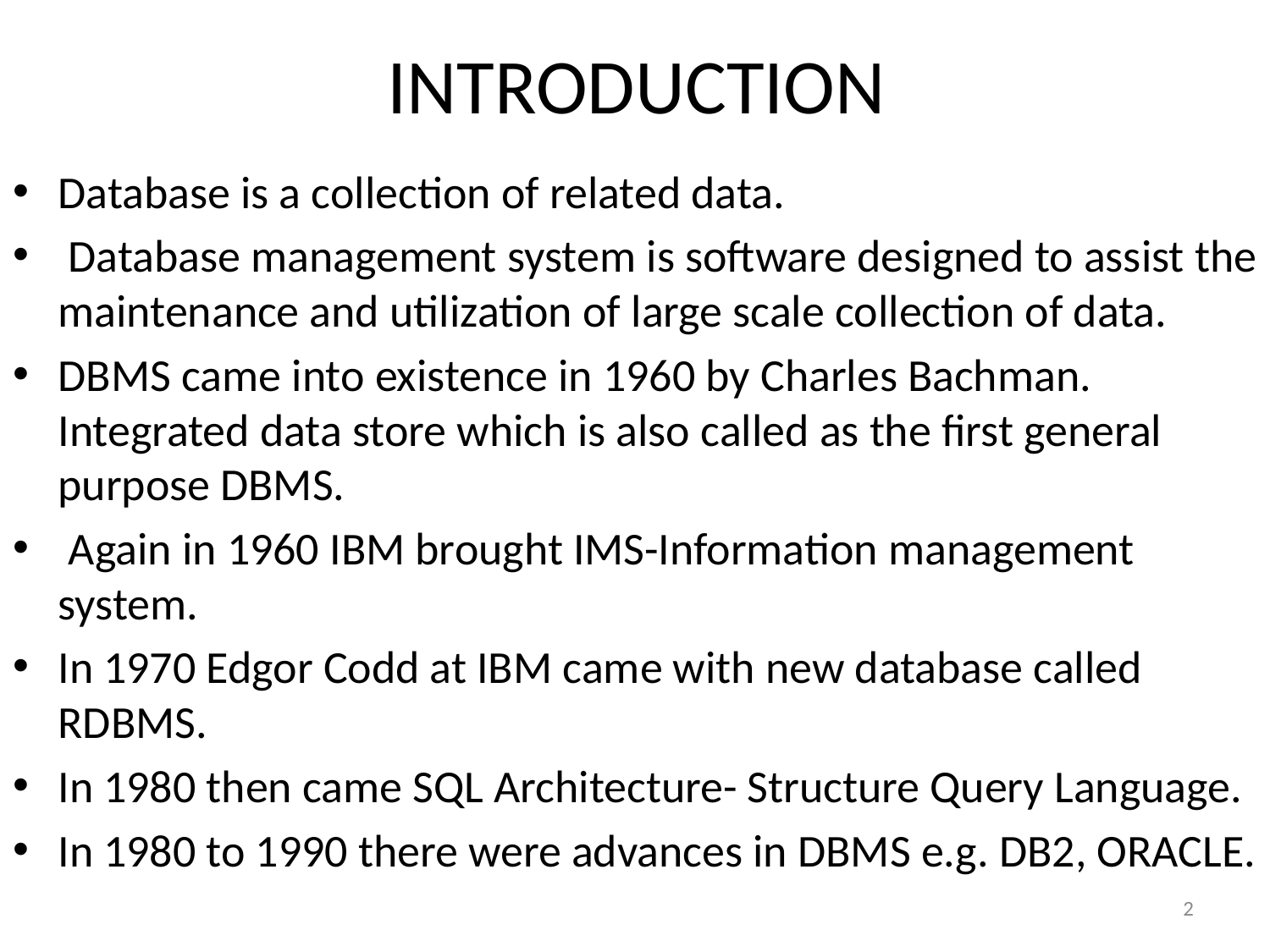

# INTRODUCTION
Database is a collection of related data.
 Database management system is software designed to assist the maintenance and utilization of large scale collection of data.
DBMS came into existence in 1960 by Charles Bachman. Integrated data store which is also called as the first general purpose DBMS.
 Again in 1960 IBM brought IMS-Information management system.
In 1970 Edgor Codd at IBM came with new database called RDBMS.
In 1980 then came SQL Architecture- Structure Query Language.
In 1980 to 1990 there were advances in DBMS e.g. DB2, ORACLE.
2